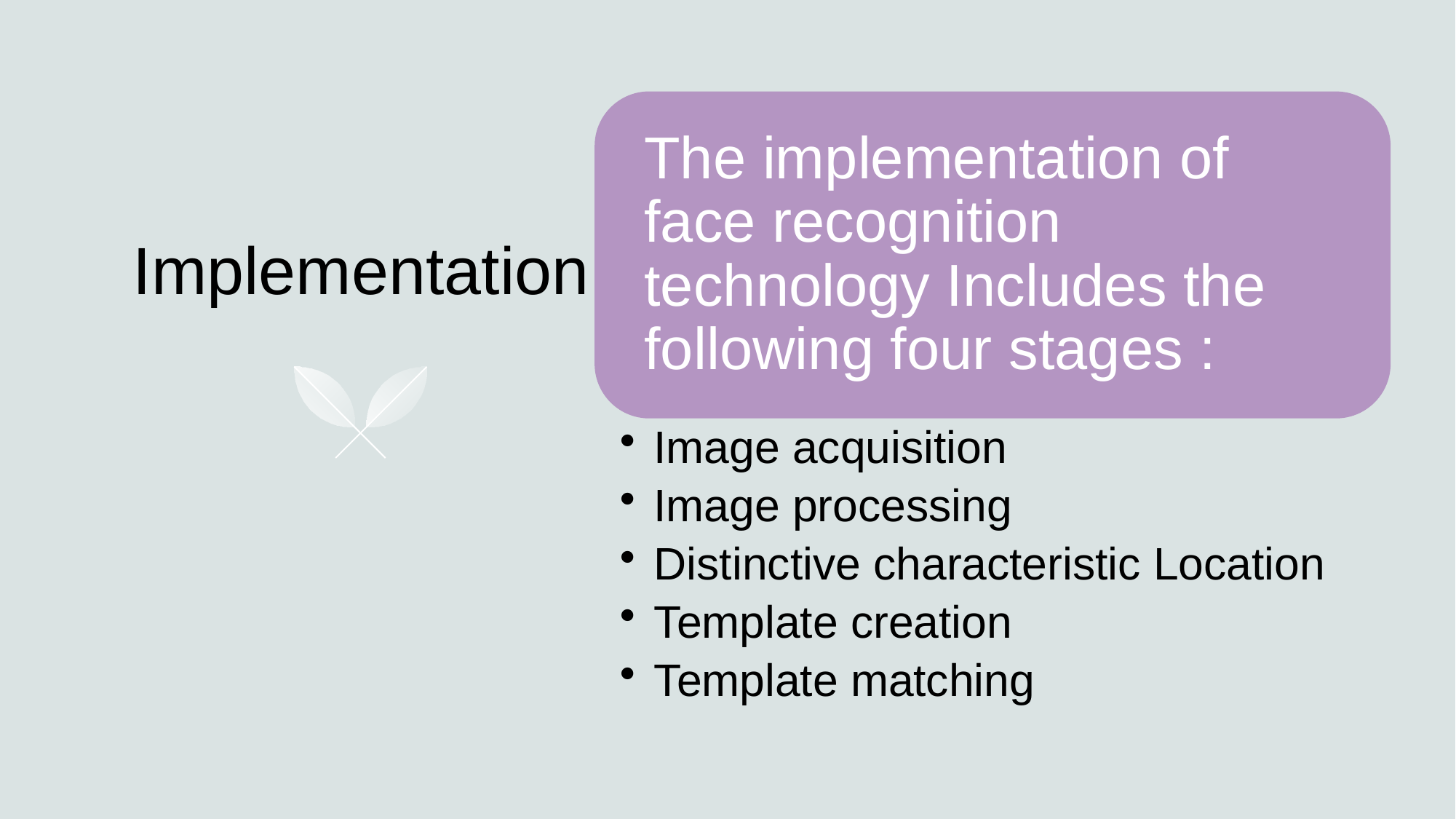

# Implementation
The implementation of face recognition technology Includes the following four stages :
Image acquisition
Image processing
Distinctive characteristic Location
Template creation
Template matching